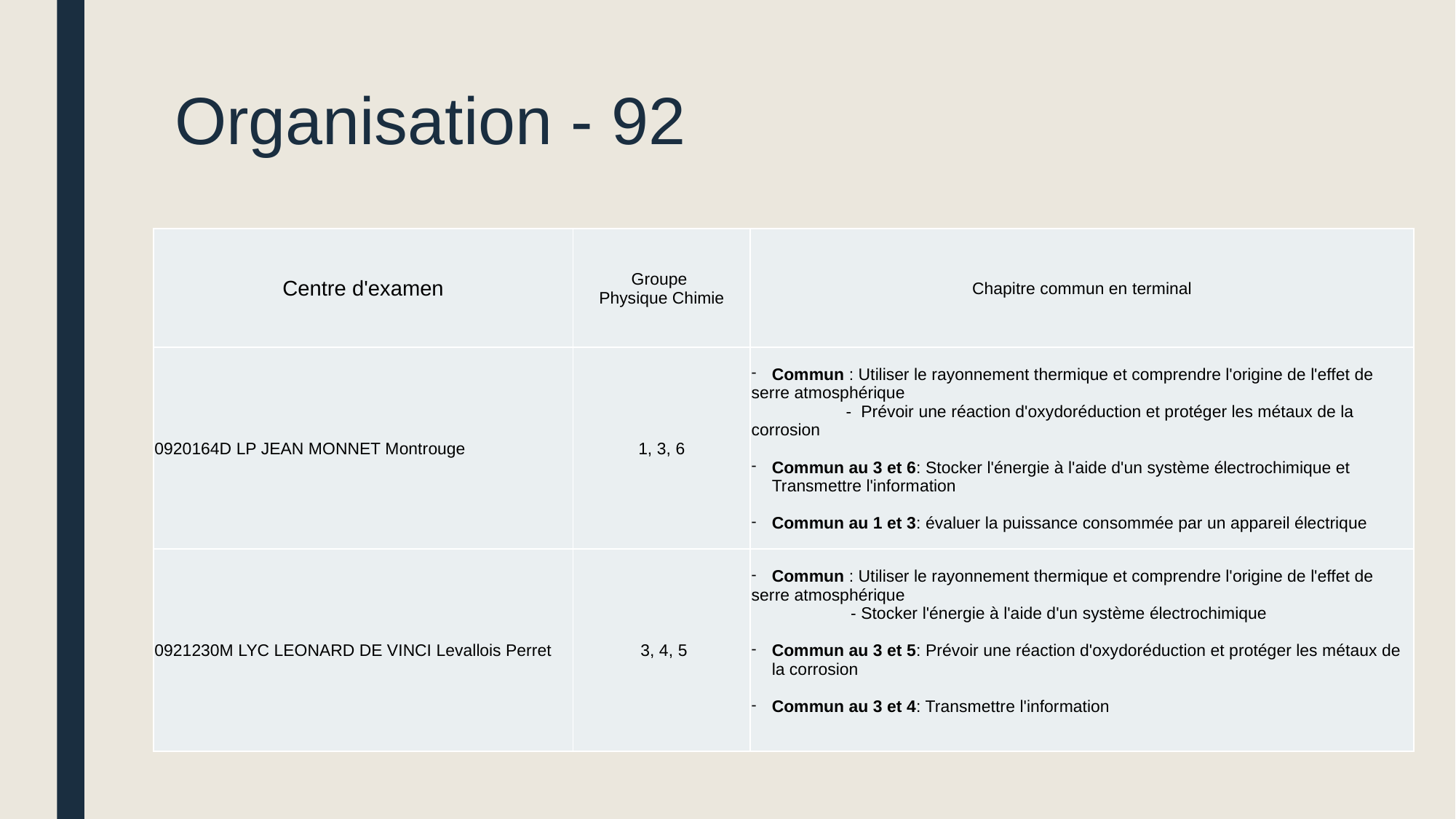

# Organisation - 92
| Centre d'examen | Groupe Physique Chimie | Chapitre commun en terminal |
| --- | --- | --- |
| 0920164D LP JEAN MONNET Montrouge | 1, 3, 6 | Commun : Utiliser le rayonnement thermique et comprendre l'origine de l'effet de serre atmosphérique - Prévoir une réaction d'oxydoréduction et protéger les métaux de la corrosion Commun au 3 et 6: Stocker l'énergie à l'aide d'un système électrochimique et Transmettre l'information Commun au 1 et 3: évaluer la puissance consommée par un appareil électrique |
| 0921230M LYC LEONARD DE VINCI Levallois Perret | 3, 4, 5 | Commun : Utiliser le rayonnement thermique et comprendre l'origine de l'effet de serre atmosphérique - Stocker l'énergie à l'aide d'un système électrochimique Commun au 3 et 5: Prévoir une réaction d'oxydoréduction et protéger les métaux de la corrosion Commun au 3 et 4: Transmettre l'information |